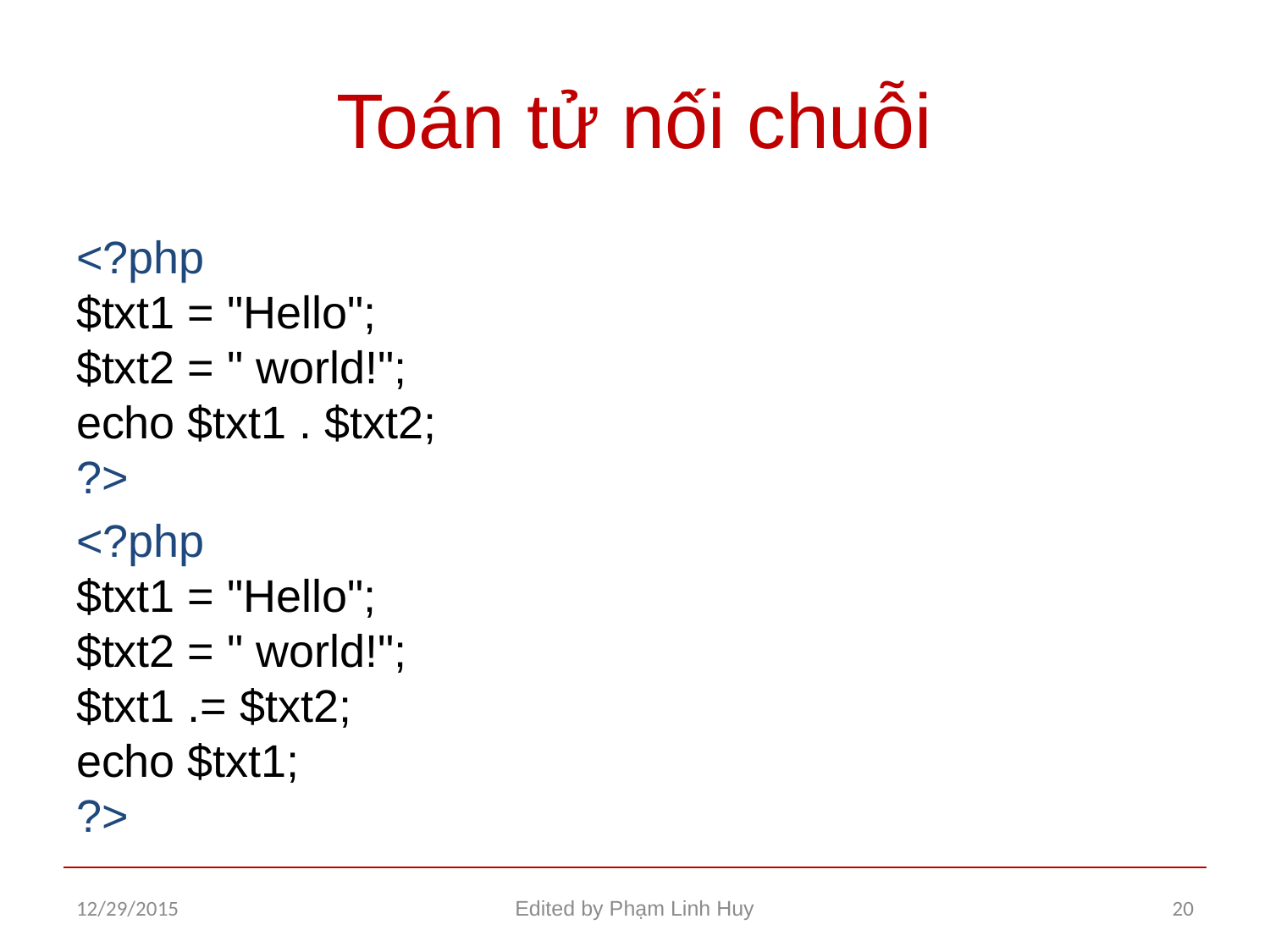

# Toán tử nối chuỗi
<?php
$txt1 = "Hello";
$txt2 = " world!";
echo $txt1 . $txt2;
?>
<?php
$txt1 = "Hello";
$txt2 = " world!";
$txt1 .= $txt2;
echo $txt1;
?>
12/29/2015
Edited by Phạm Linh Huy
20